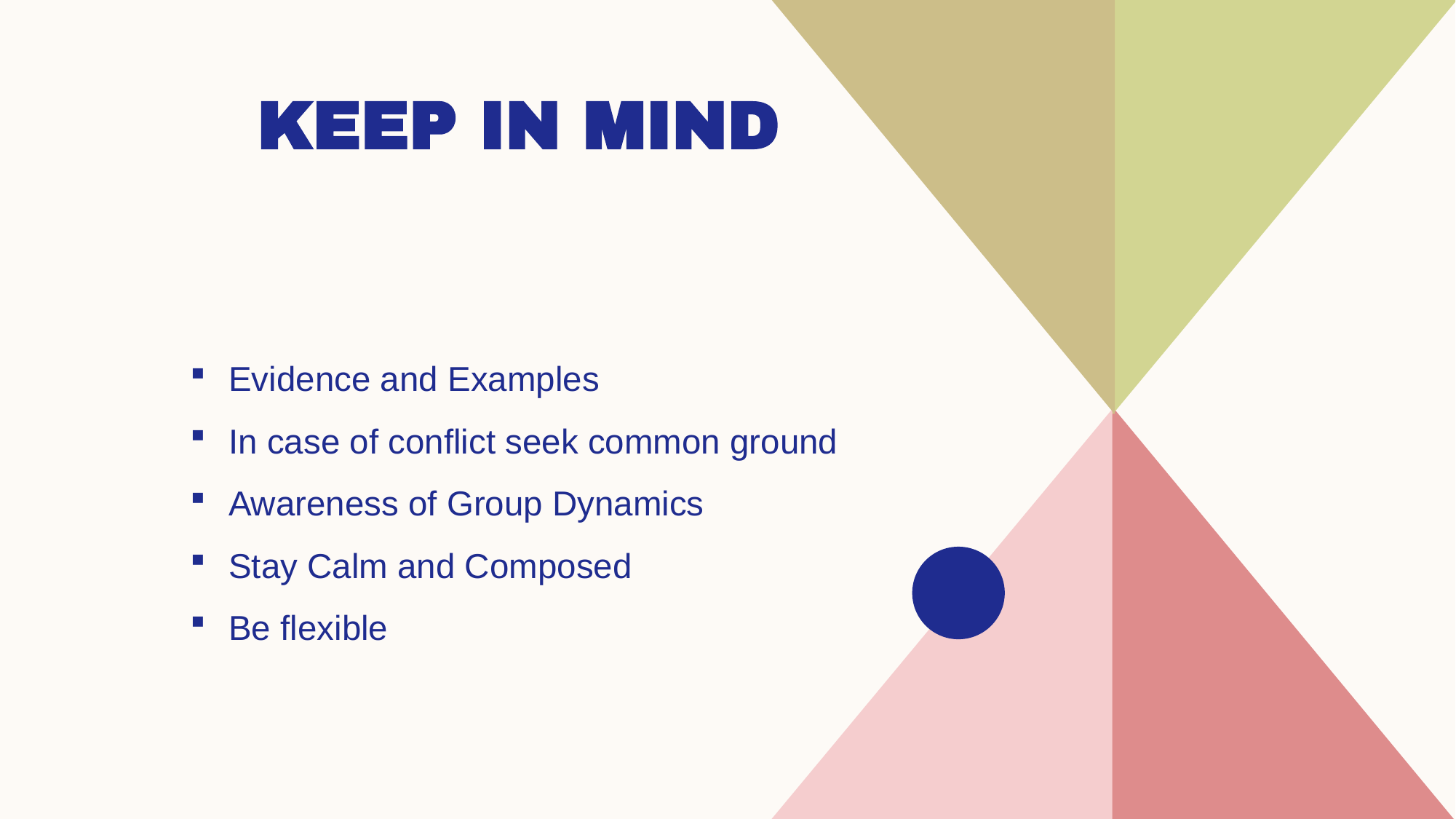

# Keep in mind
Evidence and Examples
In case of conflict seek common ground
Awareness of Group Dynamics
Stay Calm and Composed
Be flexible